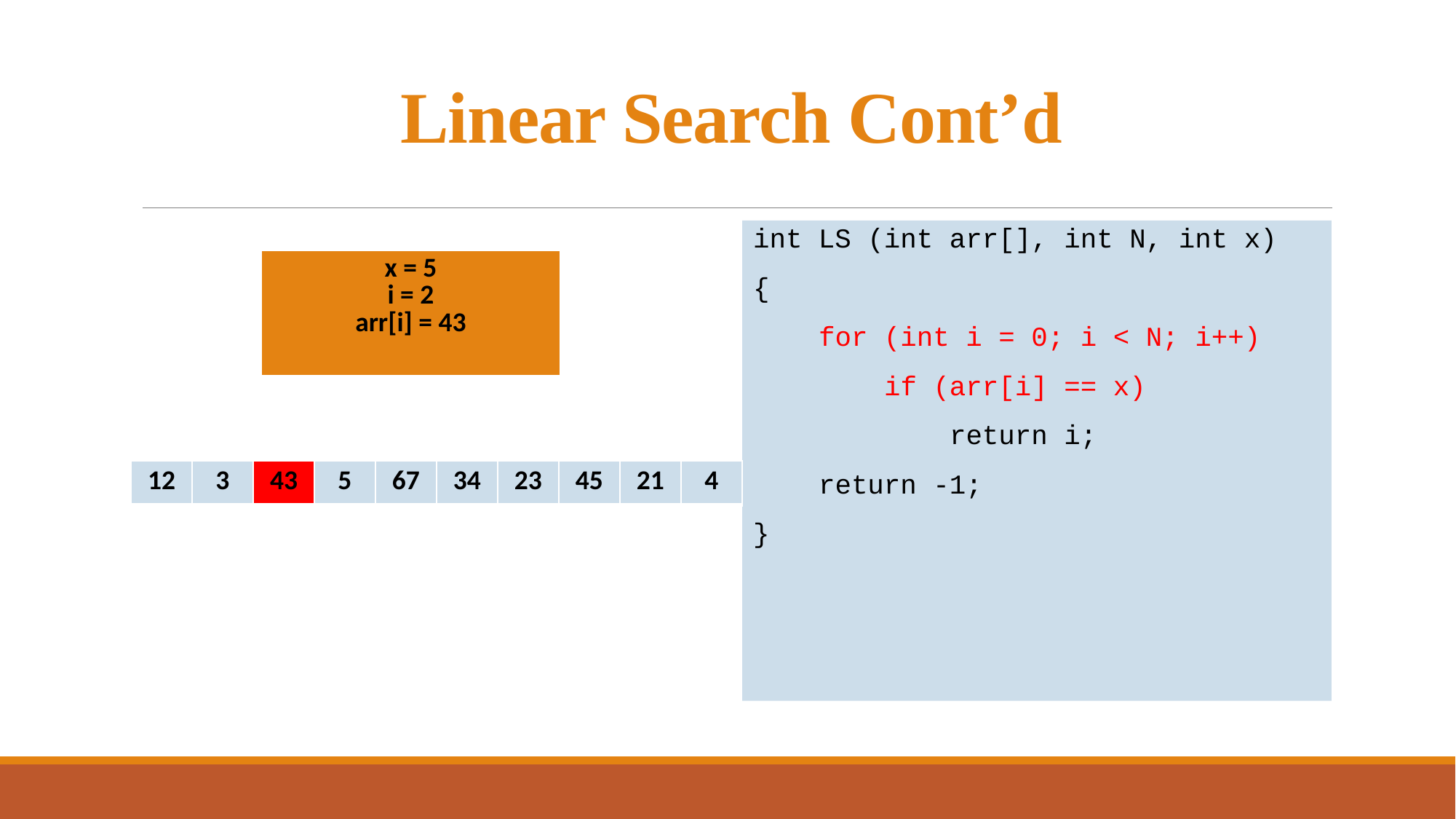

# Linear Search Cont’d
int LS (int arr[], int N, int x)
{
    for (int i = 0; i < N; i++)
        if (arr[i] == x)
            return i;
    return -1;
}
| x = 5 i = 2 arr[i] = 43 |
| --- |
| 12 | 3 | 43 | 5 | 67 | 34 | 23 | 45 | 21 | 4 |
| --- | --- | --- | --- | --- | --- | --- | --- | --- | --- |